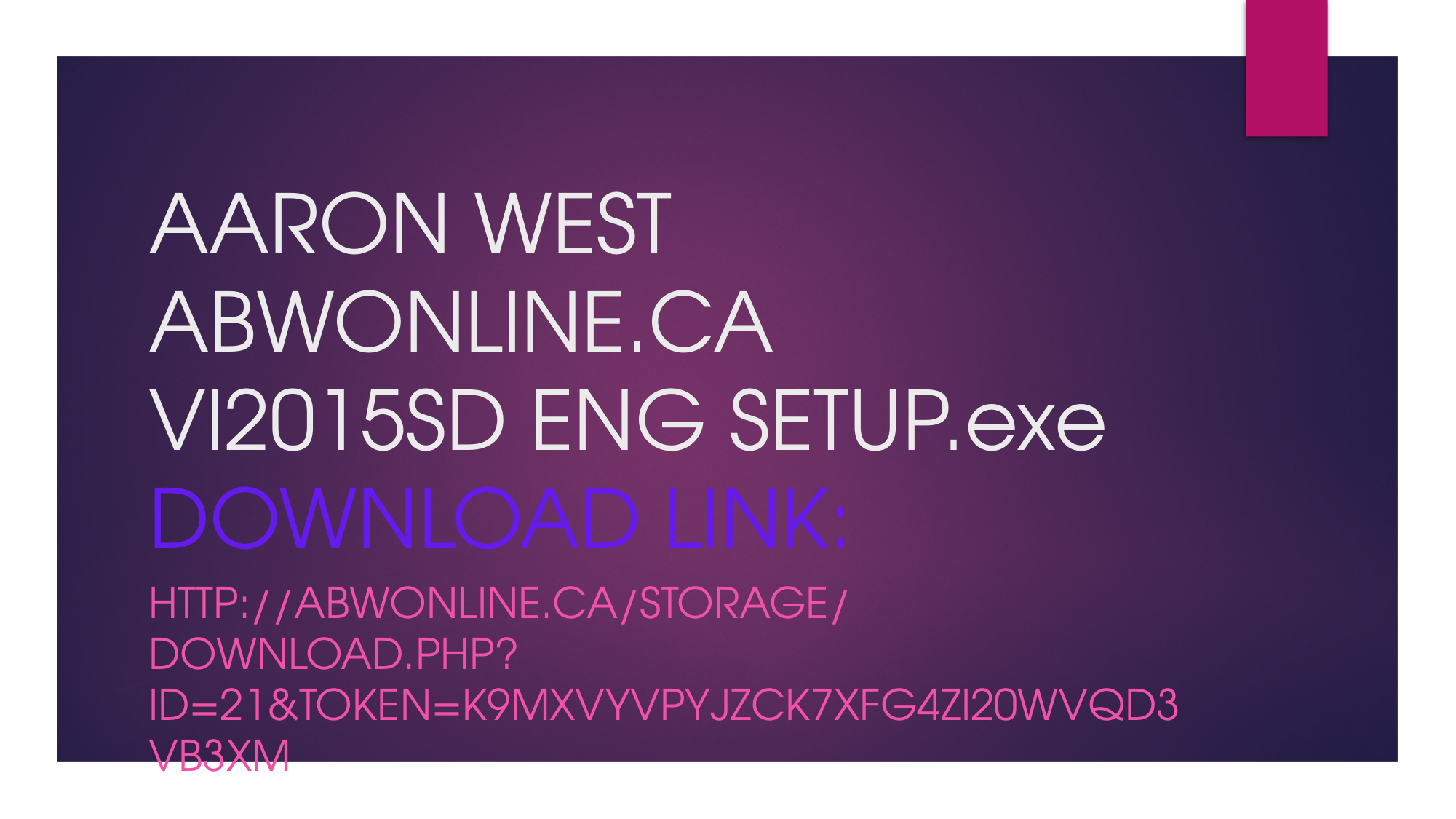

# AARON WEST ABWONLINE.CA VI2015SD ENG SETUP.exe DOWNLOAD LINK:
http://abwonline.ca/storage/download.php?id=21&token=K9mxVyVpyJZCK7Xfg4zi20wvQd3vb3xM